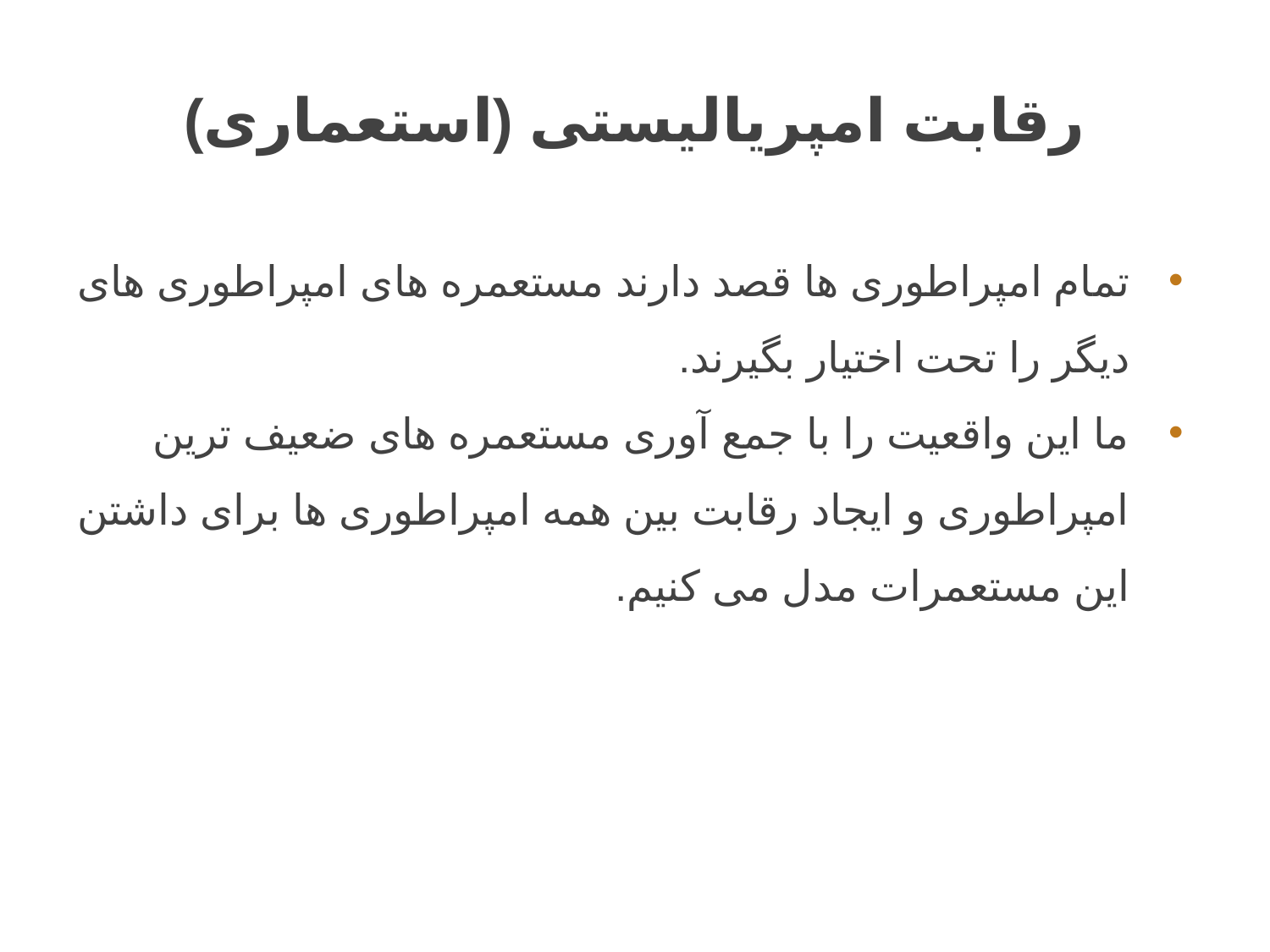

# رقابت امپریالیستی (استعماری)
تمام امپراطوری ها قصد دارند مستعمره های امپراطوری های دیگر را تحت اختیار بگیرند.
ما این واقعیت را با جمع آوری مستعمره های ضعیف ترین امپراطوری و ایجاد رقابت بین همه امپراطوری ها برای داشتن این مستعمرات مدل می کنیم.